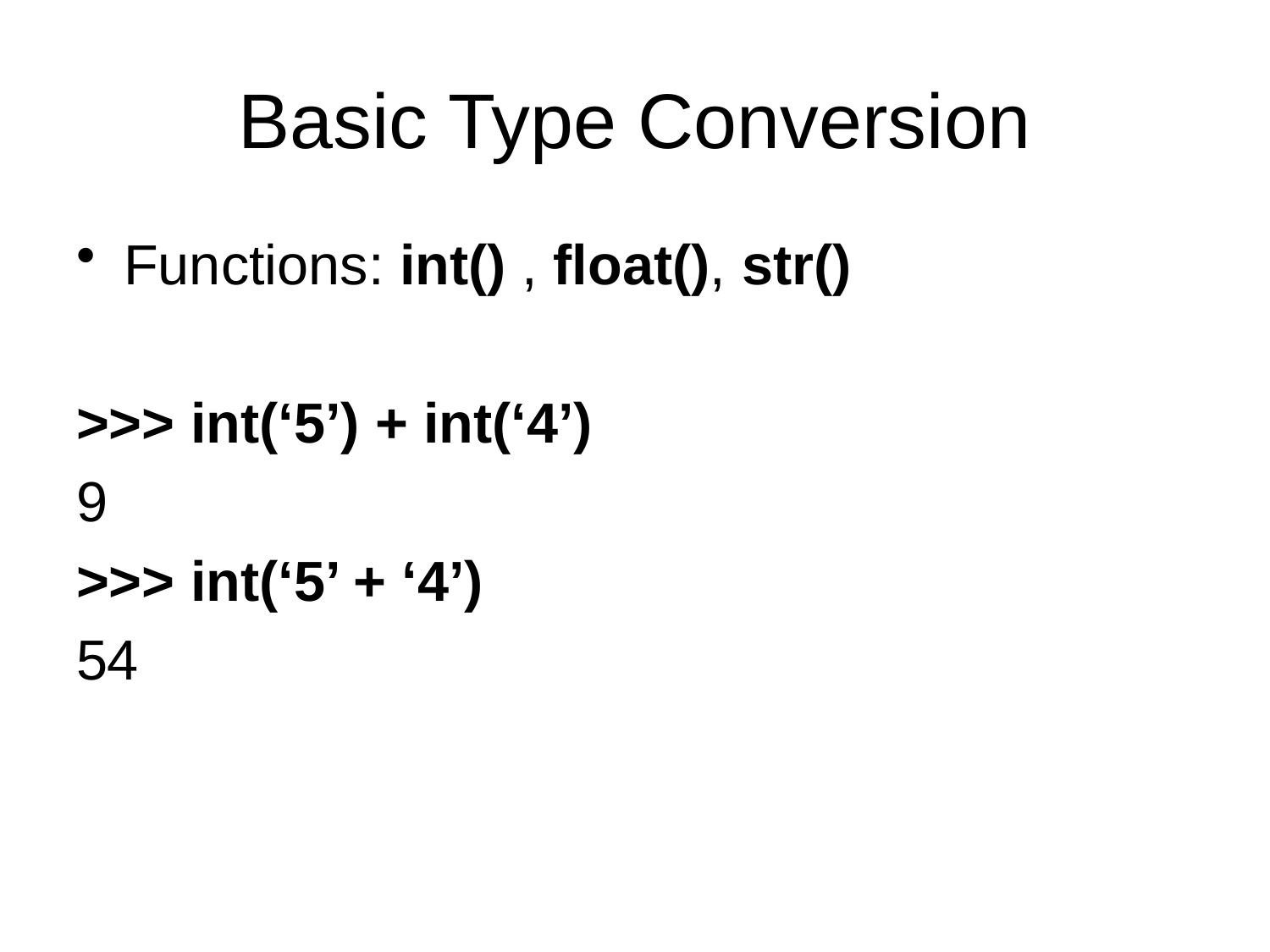

# Basic Type Conversion
Functions: int() , float(), str()

>>> int(‘5’) + int(‘4’)
9
>>> int(‘5’ + ‘4’)
54